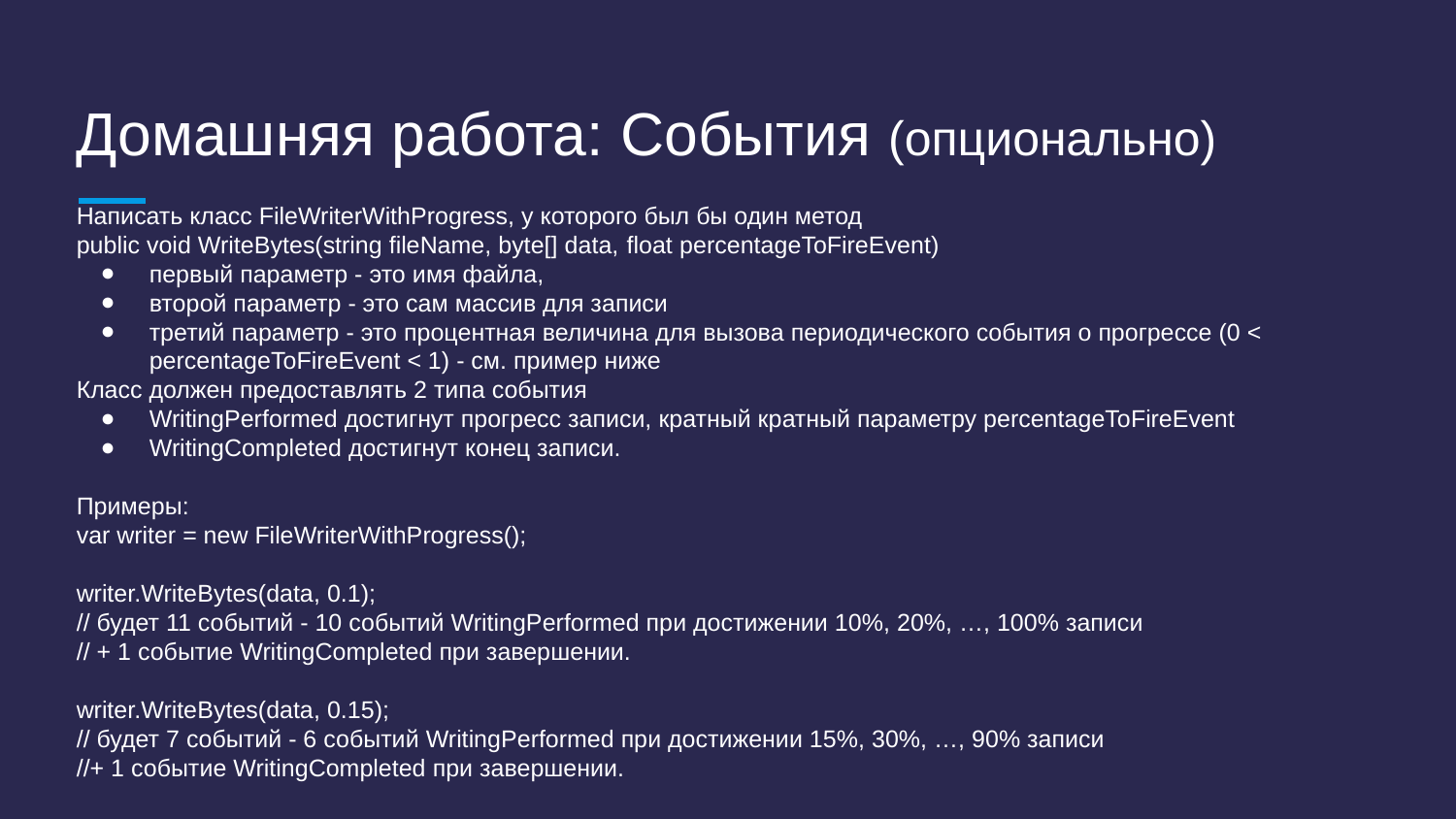

# Домашняя работа: События (опционально)
Написать класс FileWriterWithProgress, у которого был бы один метод
public void WriteBytes(string fileName, byte[] data, float percentageToFireEvent)
первый параметр - это имя файла,
второй параметр - это сам массив для записи
третий параметр - это процентная величина для вызова периодического события о прогрессе (0 < percentageToFireEvent < 1) - см. пример ниже
Класс должен предоставлять 2 типа события
WritingPerformed достигнут прогресс записи, кратный кратный параметру percentageToFireEvent
WritingCompleted достигнут конец записи.

Примеры:
var writer = new FileWriterWithProgress();

writer.WriteBytes(data, 0.1);
// будет 11 событий - 10 событий WritingPerformed при достижении 10%, 20%, …, 100% записи
// + 1 событие WritingCompleted при завершении.

writer.WriteBytes(data, 0.15);
// будет 7 событий - 6 событий WritingPerformed при достижении 15%, 30%, …, 90% записи
//+ 1 событие WritingCompleted при завершении.